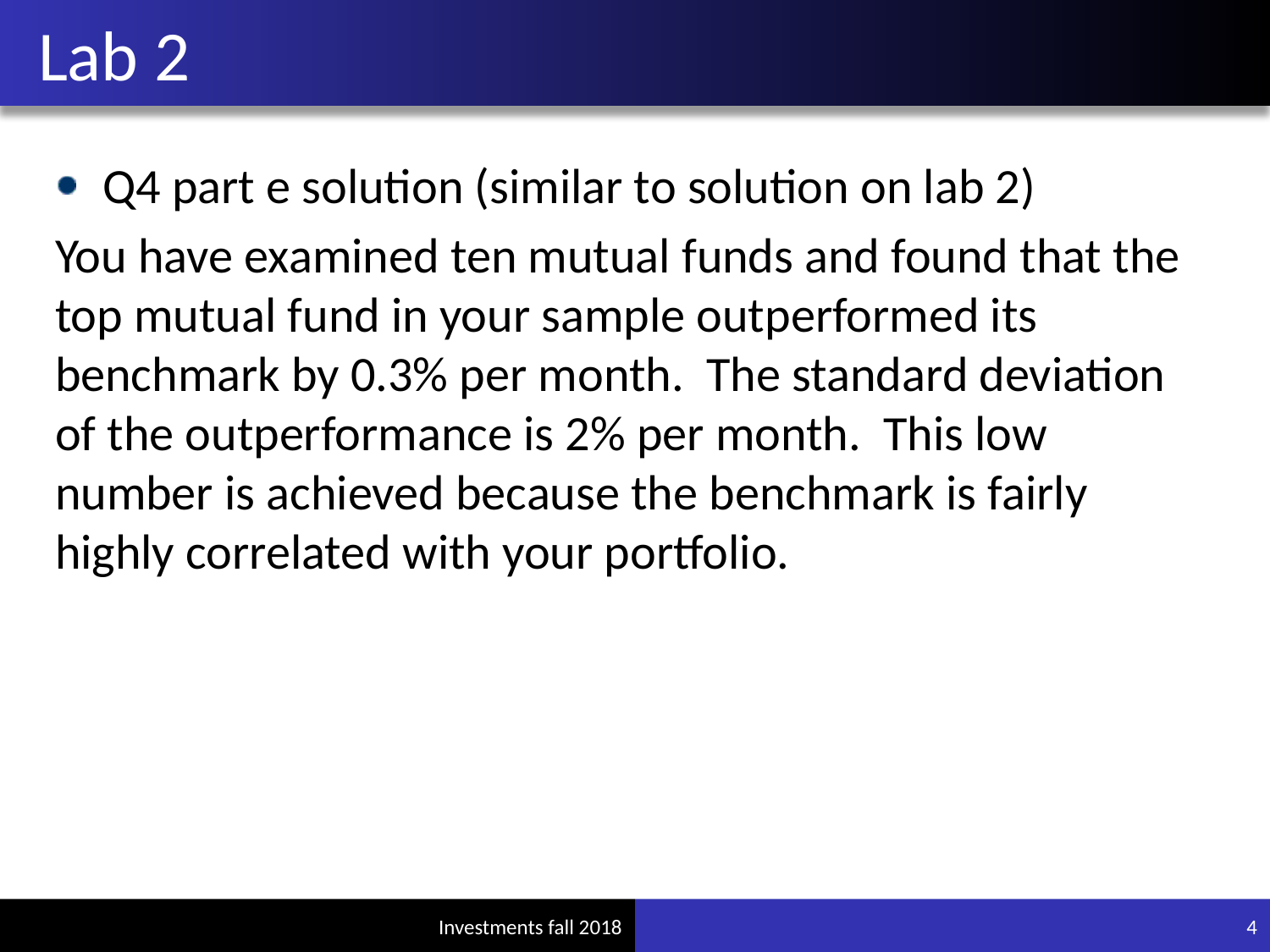

# Lab 2
Q4 part e solution (similar to solution on lab 2)
You have examined ten mutual funds and found that the top mutual fund in your sample outperformed its benchmark by 0.3% per month.  The standard deviation of the outperformance is 2% per month.  This low number is achieved because the benchmark is fairly highly correlated with your portfolio.
4